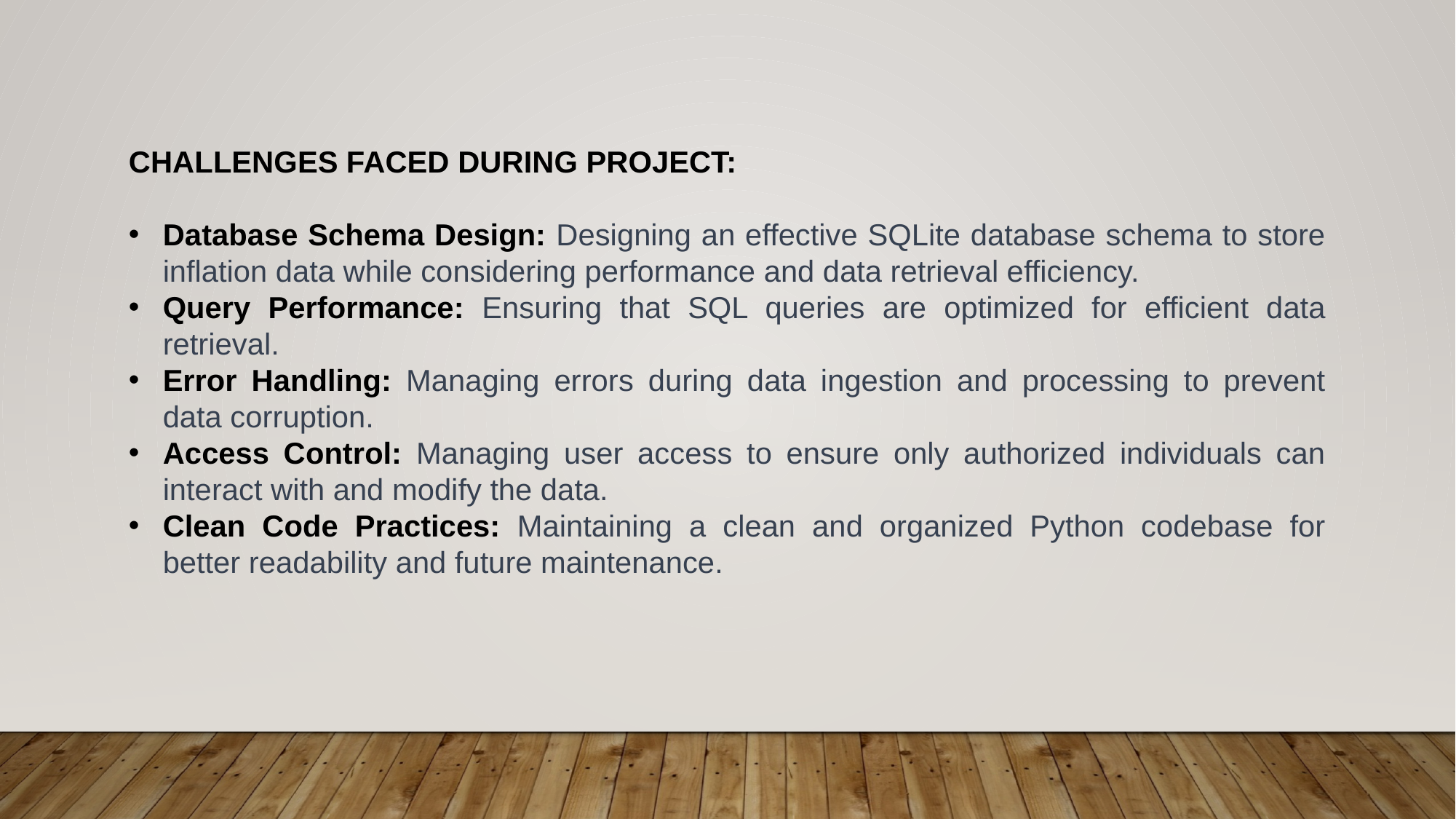

CHALLENGES FACED DURING PROJECT:

Database Schema Design: Designing an effective SQLite database schema to store inflation data while considering performance and data retrieval efficiency.
Query Performance: Ensuring that SQL queries are optimized for efficient data retrieval.
Error Handling: Managing errors during data ingestion and processing to prevent data corruption.
Access Control: Managing user access to ensure only authorized individuals can interact with and modify the data.
Clean Code Practices: Maintaining a clean and organized Python codebase for better readability and future maintenance.